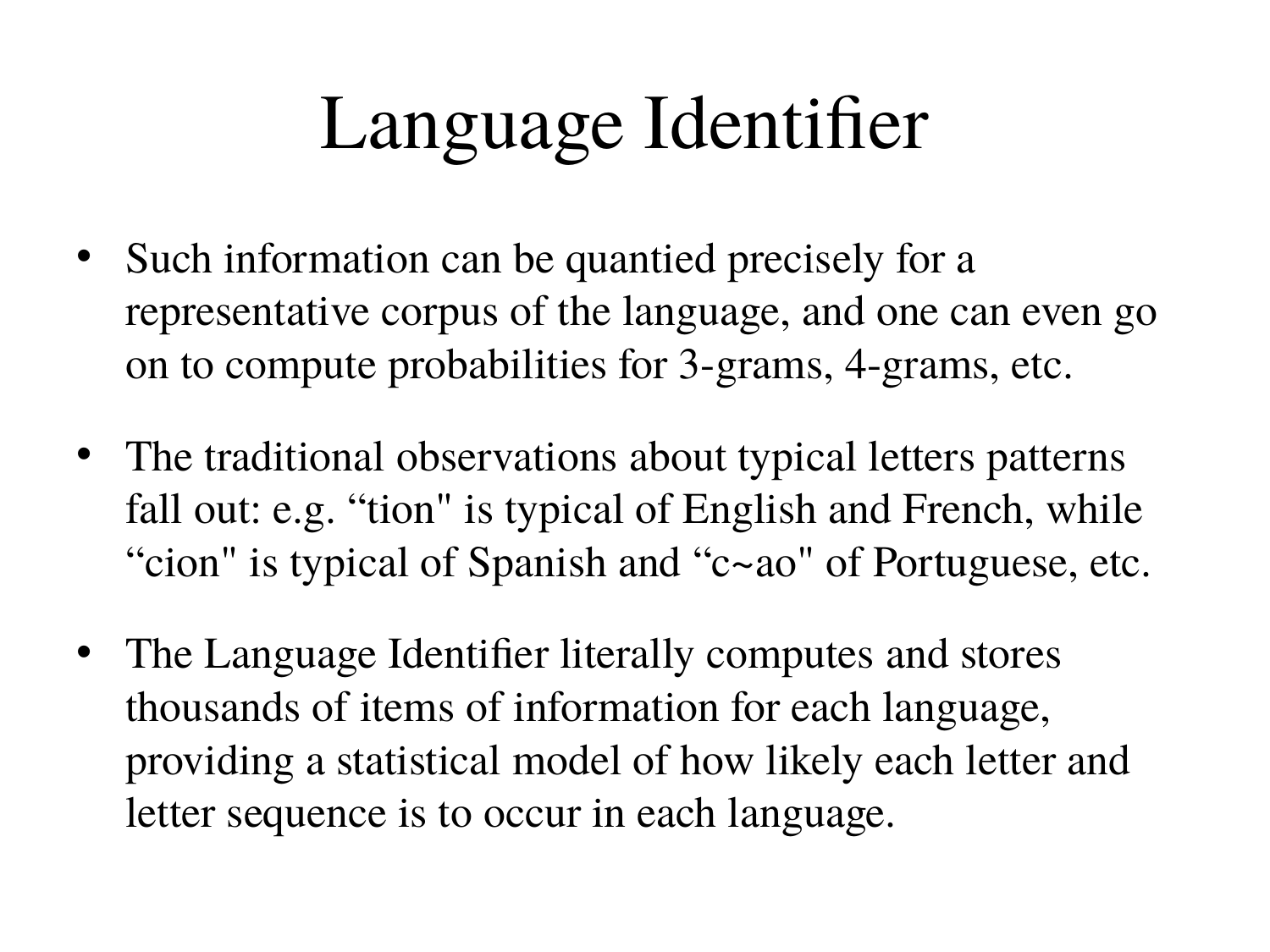

# Language Identifier
Such information can be quantied precisely for a representative corpus of the language, and one can even go on to compute probabilities for 3-grams, 4-grams, etc.

The traditional observations about typical letters patterns fall out: e.g. “tion" is typical of English and French, while “cion" is typical of Spanish and “c~ao" of Portuguese, etc.

The Language Identifier literally computes and stores thousands of items of information for each language, providing a statistical model of how likely each letter and letter sequence is to occur in each language.